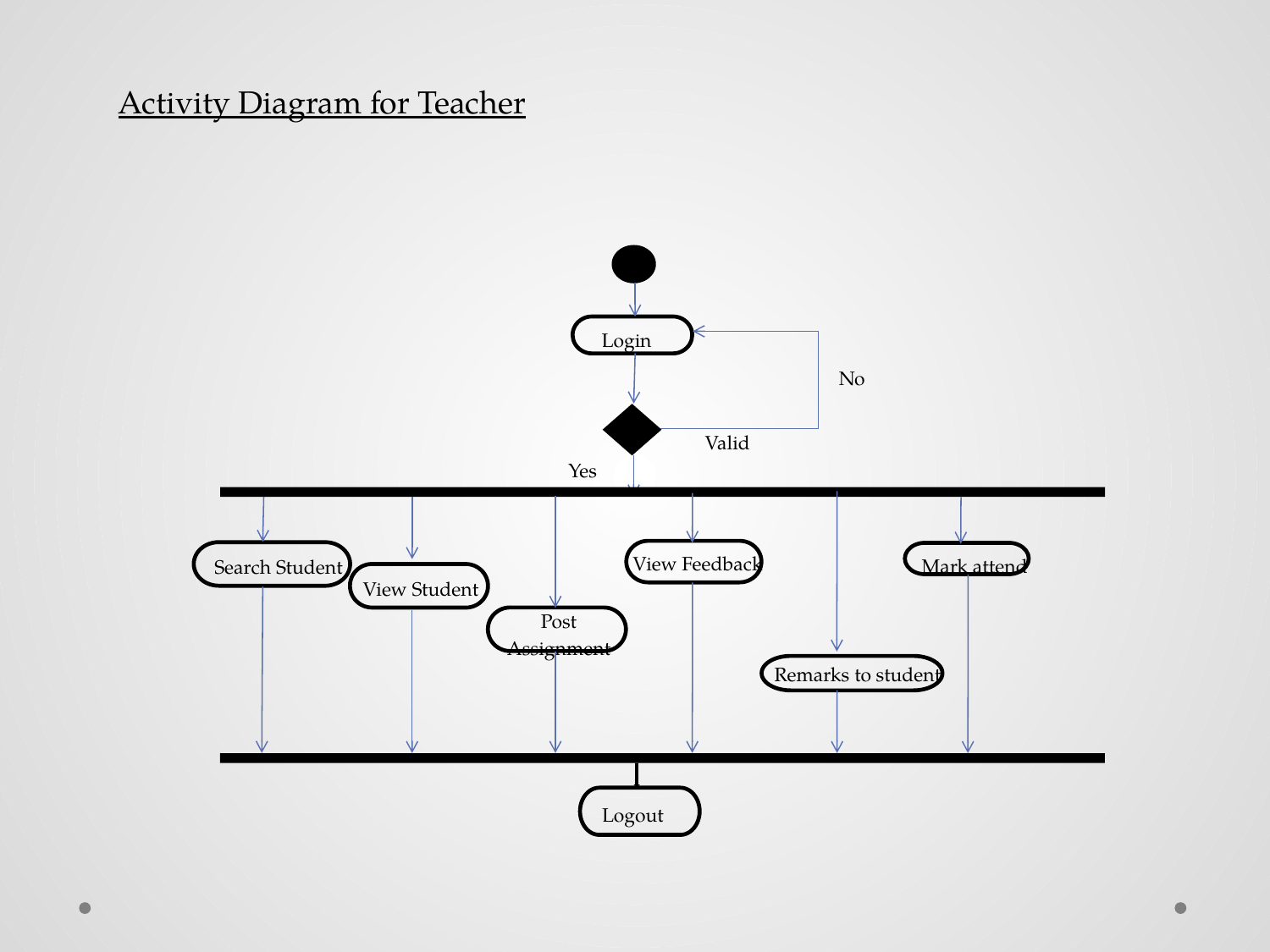

Activity Diagram for Teacher

Login

No

Valid
Yes

View Feedback
Mark attend

Search Student

View Student

Post Assignment
Remarks to student

Logout